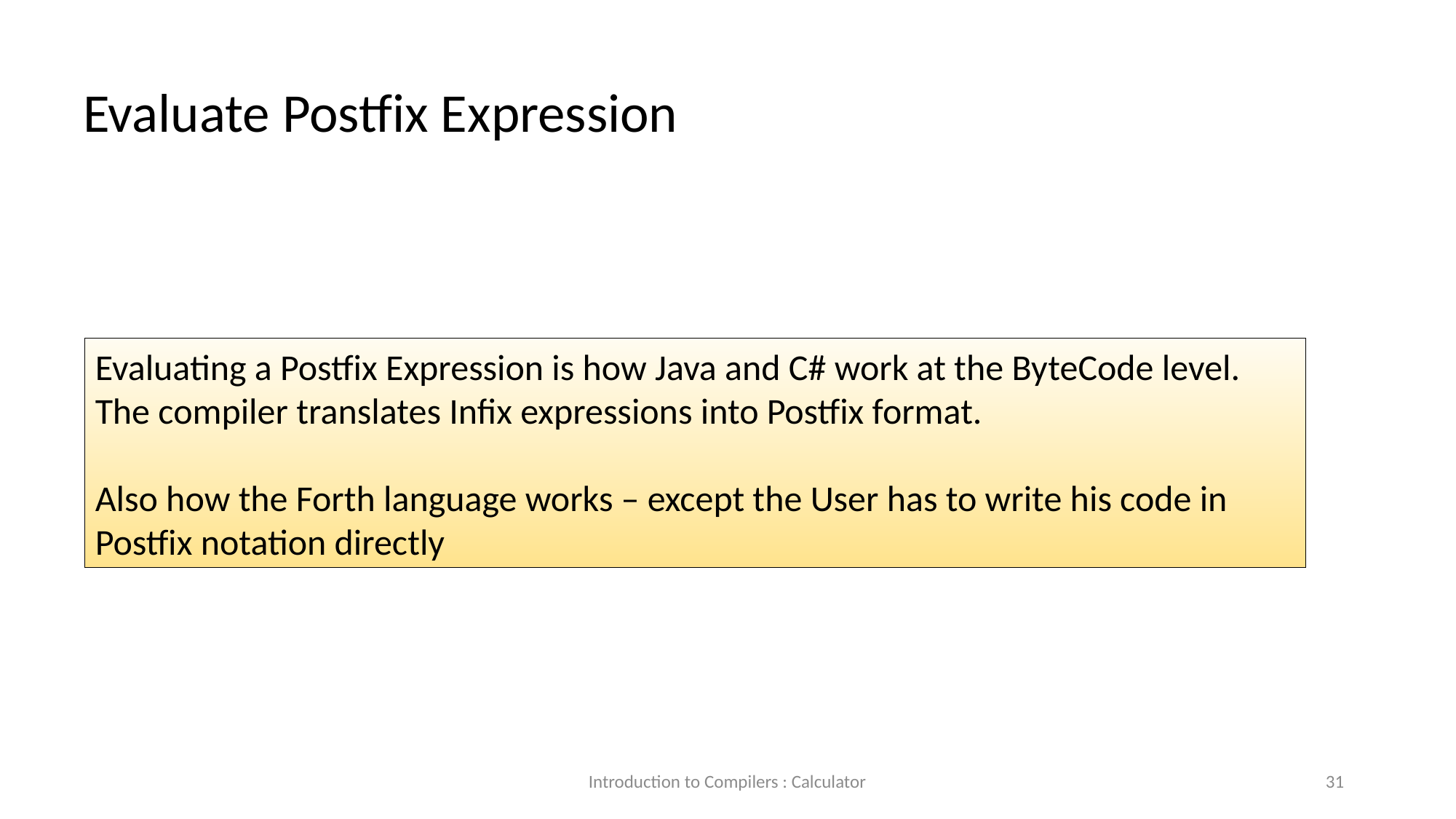

Evaluate Postfix Expression
Evaluating a Postfix Expression is how Java and C# work at the ByteCode level.  The compiler translates Infix expressions into Postfix format.

Also how the Forth language works – except the User has to write his code in Postfix notation directly
Introduction to Compilers : Calculator
31